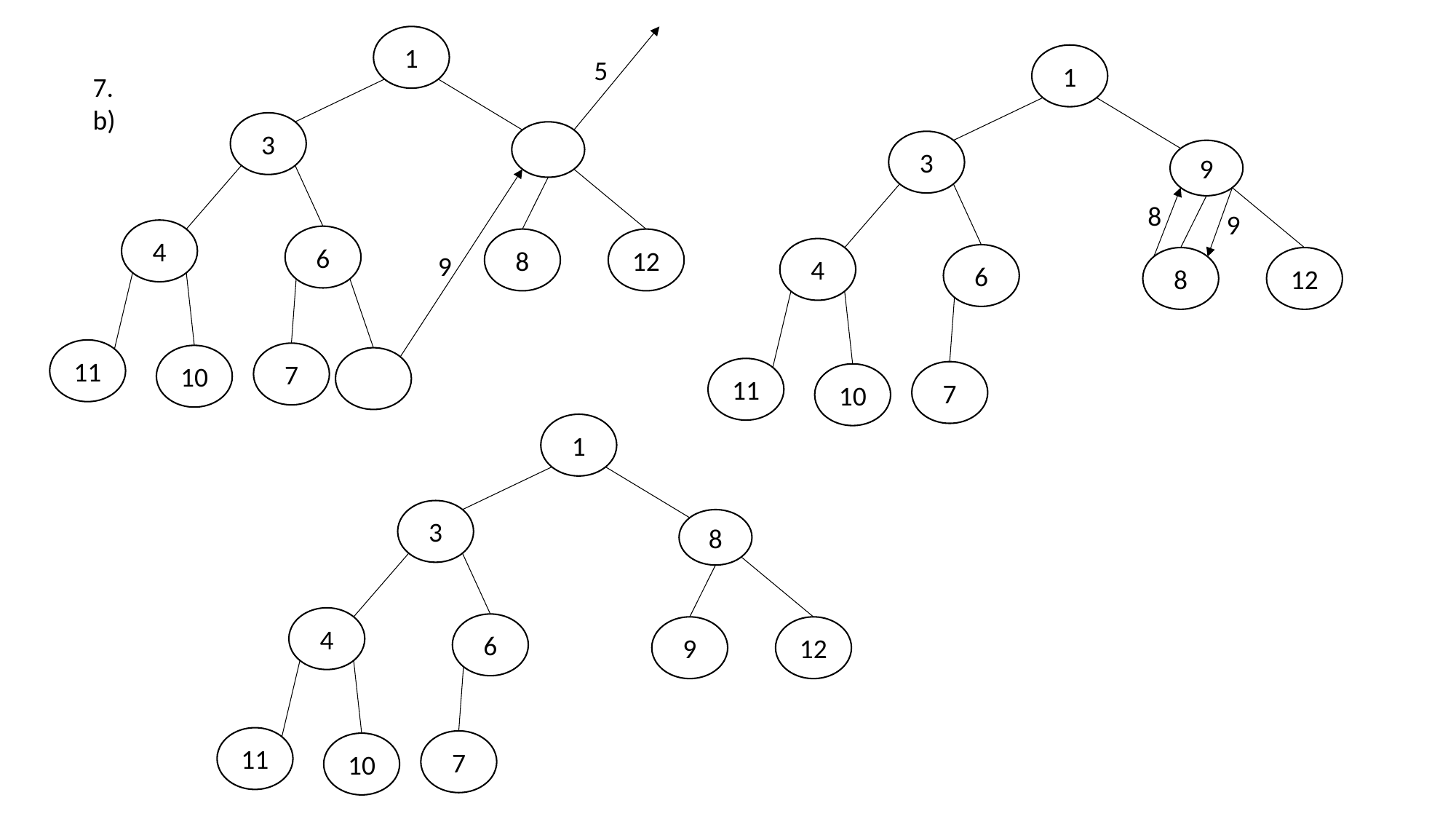

1
1
5
7. b)
3

3
9
8
9
4
6
8
12
4
9
6
8
12
11
7
10

11
7
10
1
3
8
4
6
9
12
11
7
10